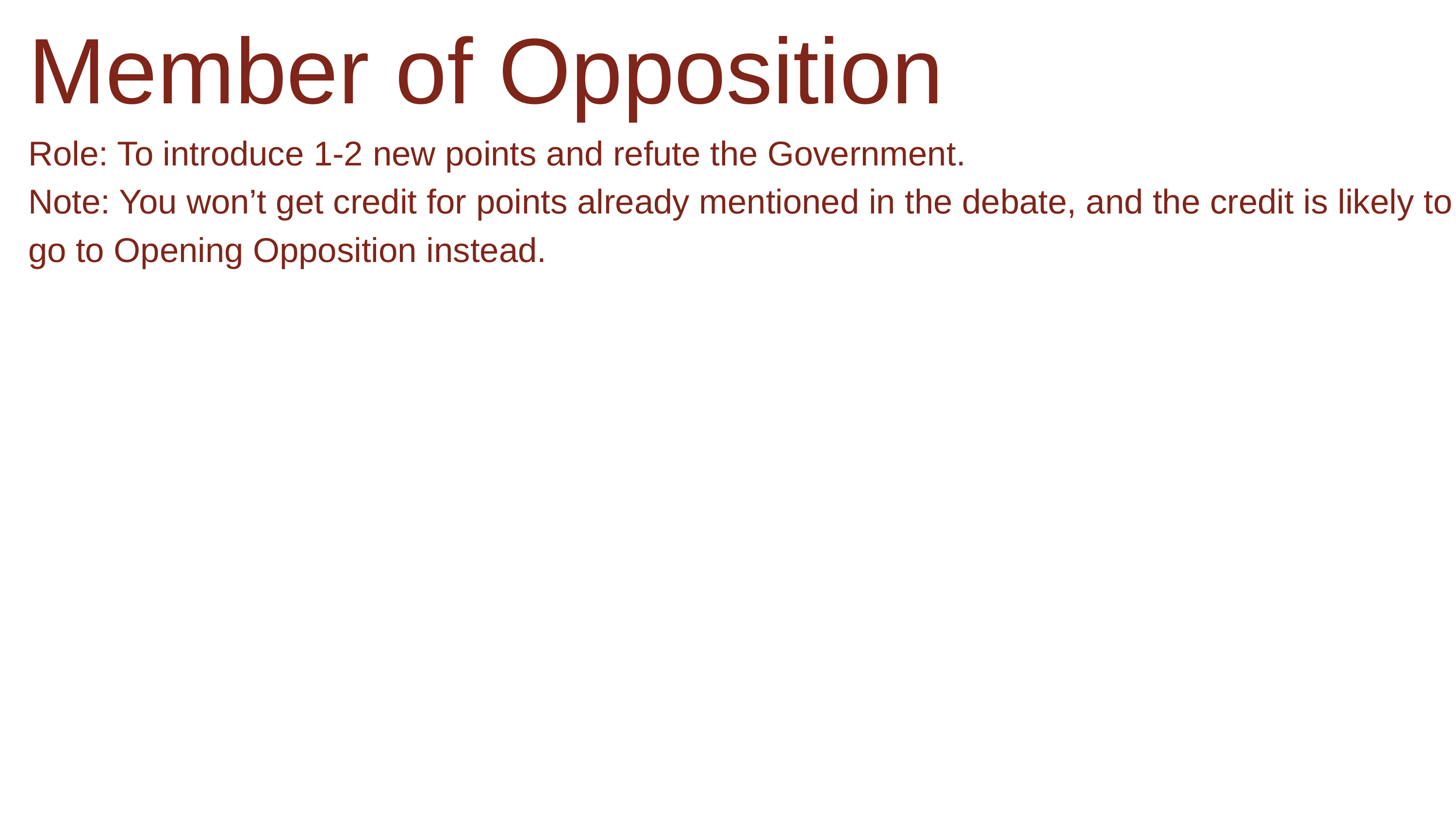

Member of Opposition
Role: To introduce 1-2 new points and refute the Government.
Note: You won’t get credit for points already mentioned in the debate, and the credit is likely to go to Opening Opposition instead.